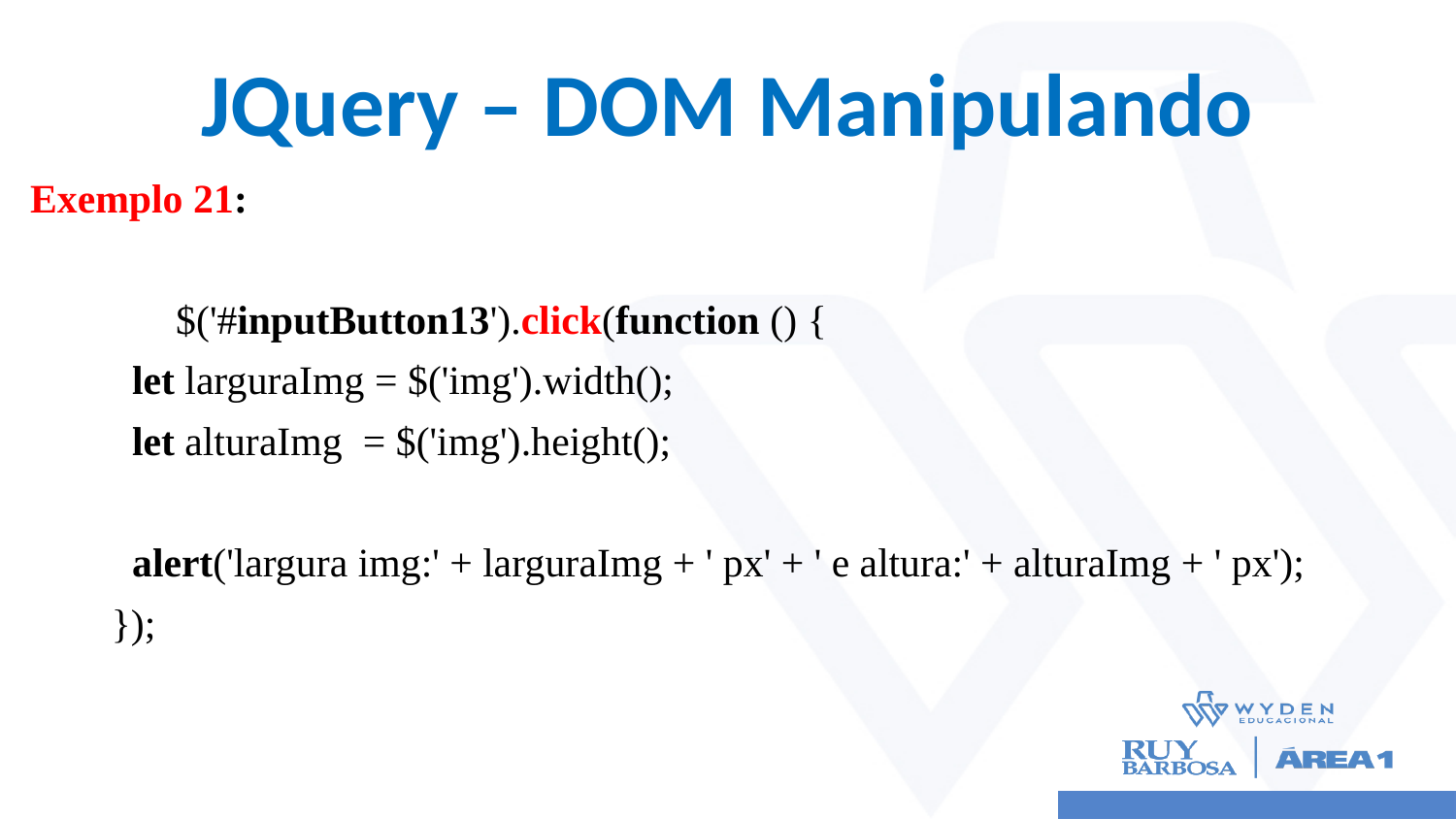

# JQuery – DOM Manipulando
Exemplo 21:

 	$('#inputButton13').click(function () {
          let larguraImg = $('img').width();
          let alturaImg  = $('img').height();

          alert('largura img:' + larguraImg + ' px' + ' e altura:' + alturaImg + ' px');
        });